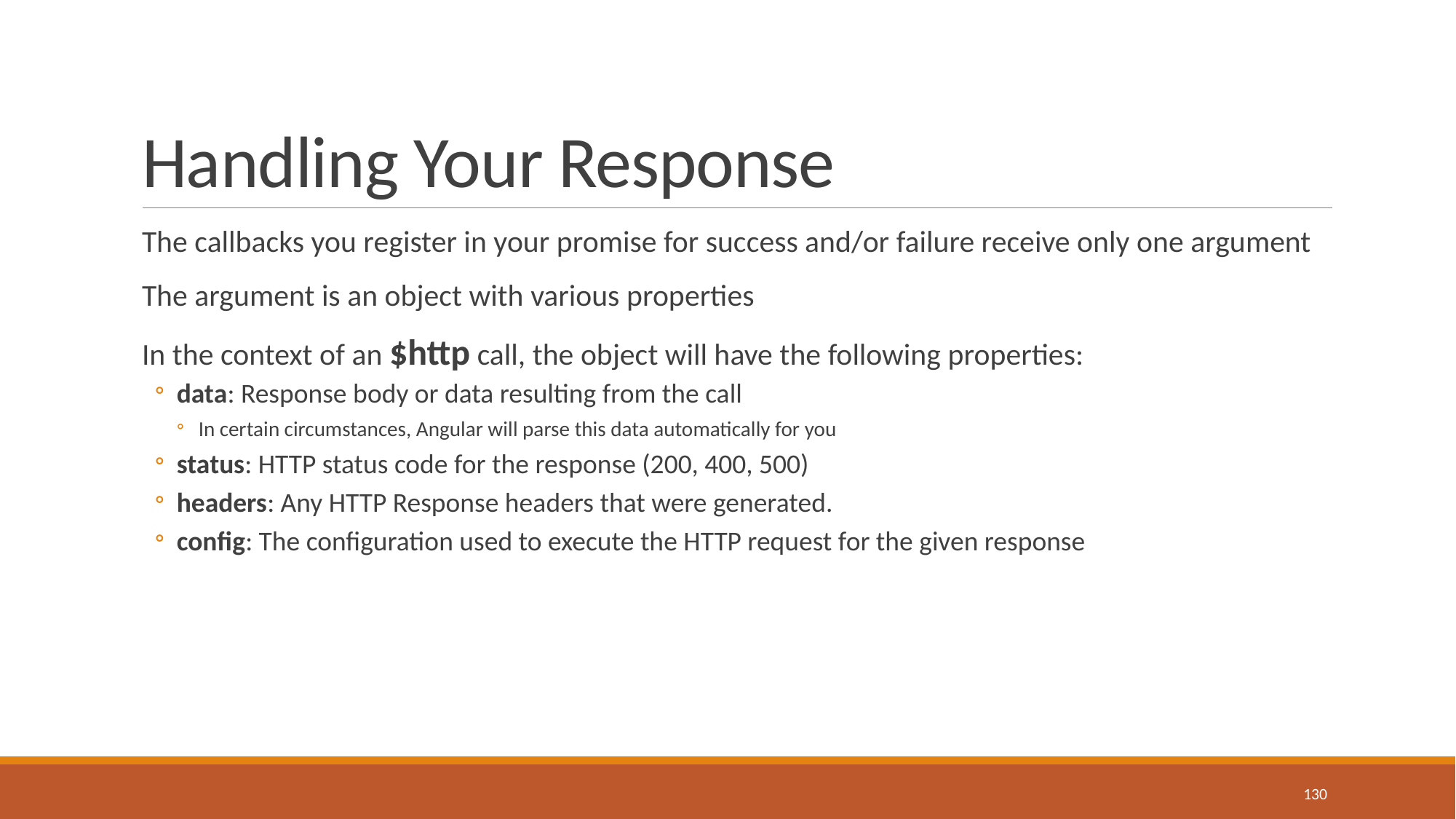

# Handling Your Response
The callbacks you register in your promise for success and/or failure receive only one argument
The argument is an object with various properties
In the context of an $http call, the object will have the following properties:
data: Response body or data resulting from the call
In certain circumstances, Angular will parse this data automatically for you
status: HTTP status code for the response (200, 400, 500)
headers: Any HTTP Response headers that were generated.
config: The configuration used to execute the HTTP request for the given response

130